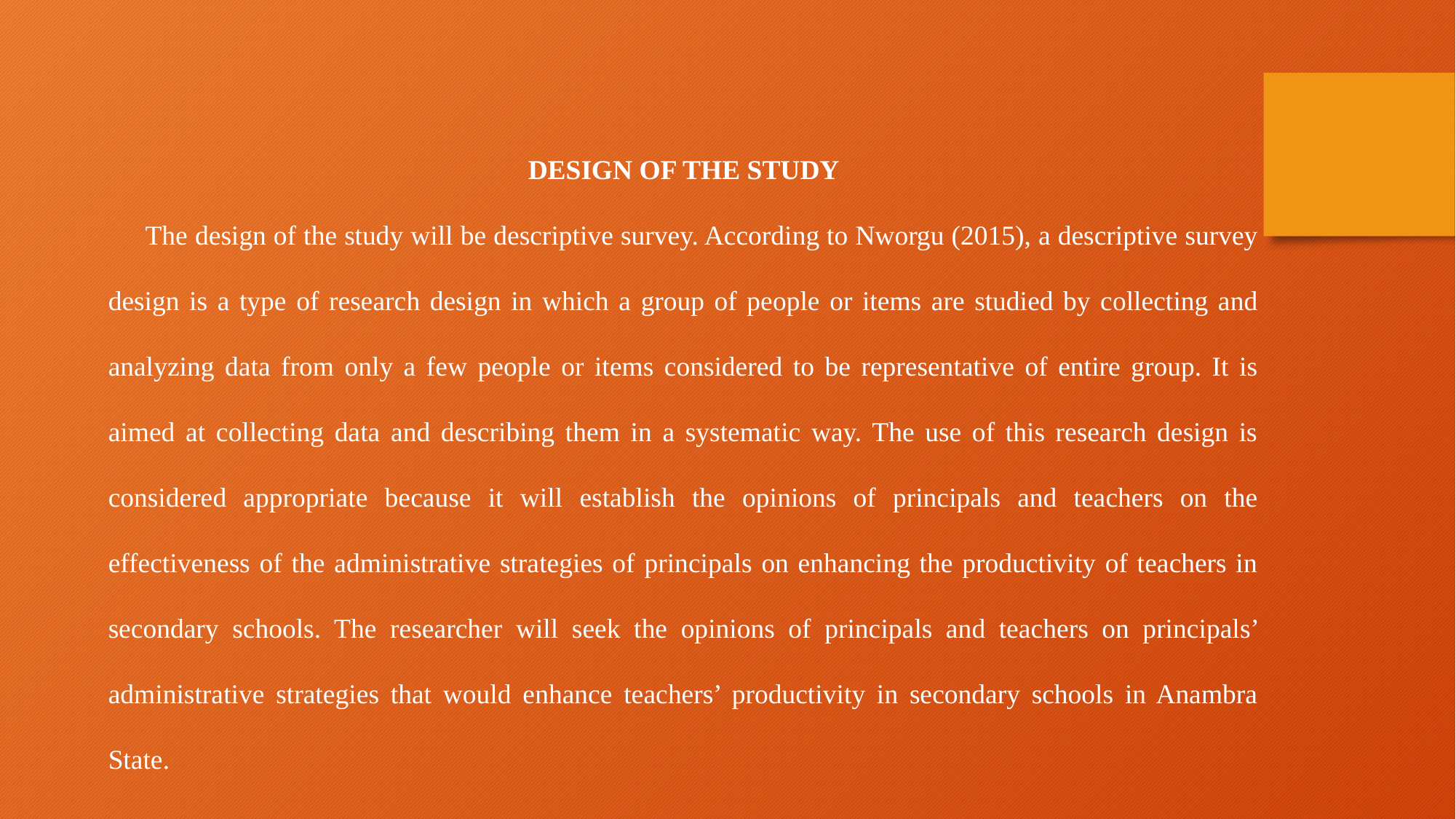

DESIGN OF THE STUDY
     The design of the study will be descriptive survey. According to Nworgu (2015), a descriptive survey design is a type of research design in which a group of people or items are studied by collecting and analyzing data from only a few people or items considered to be representative of entire group. It is aimed at collecting data and describing them in a systematic way. The use of this research design is considered appropriate because it will establish the opinions of principals and teachers on the effectiveness of the administrative strategies of principals on enhancing the productivity of teachers in secondary schools. The researcher will seek the opinions of principals and teachers on principals’ administrative strategies that would enhance teachers’ productivity in secondary schools in Anambra State.